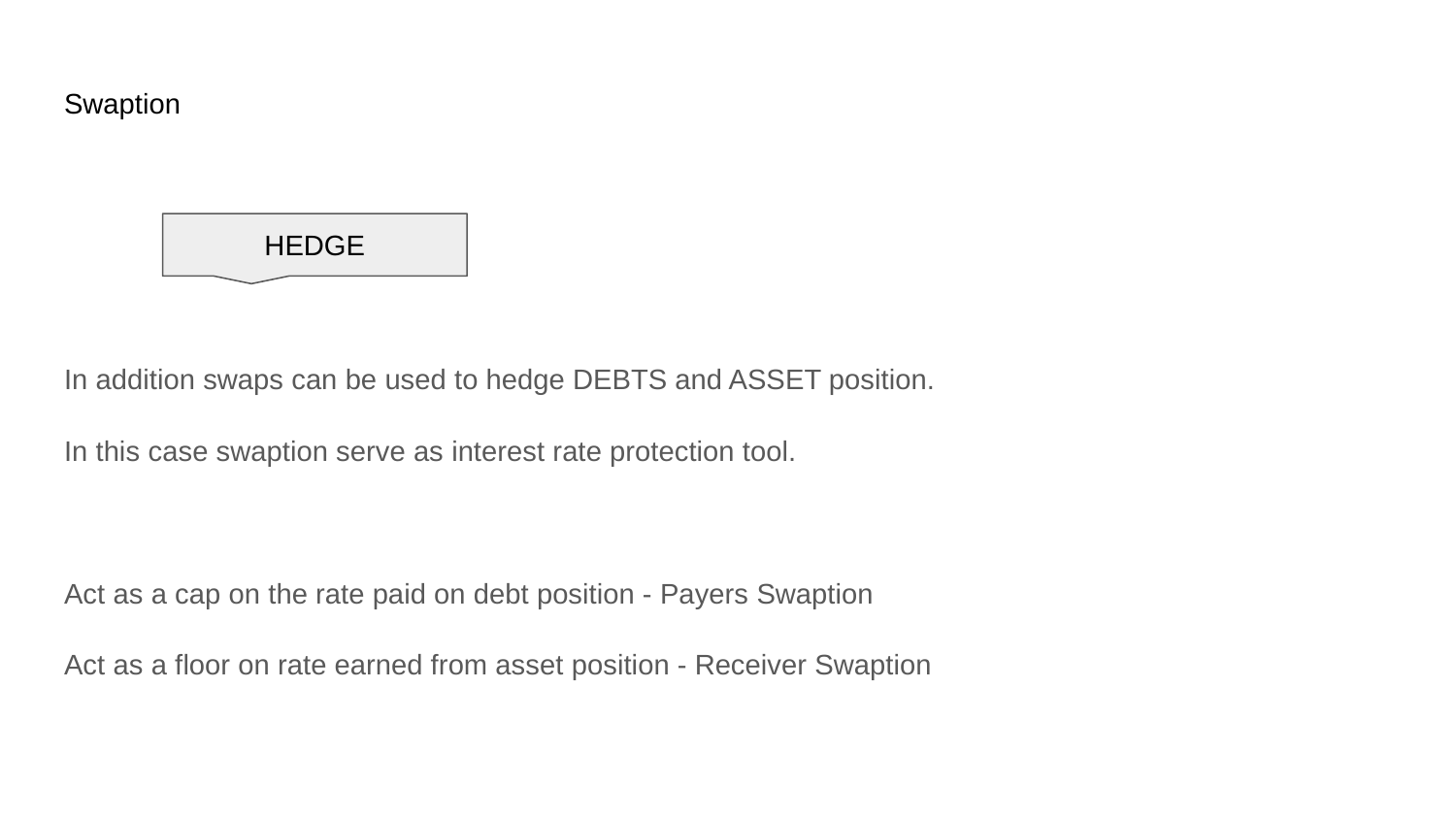

# Swaption

In addition swaps can be used to hedge DEBTS and ASSET position.
In this case swaption serve as interest rate protection tool.

Act as a cap on the rate paid on debt position - Payers Swaption
Act as a floor on rate earned from asset position - Receiver Swaption

HEDGE